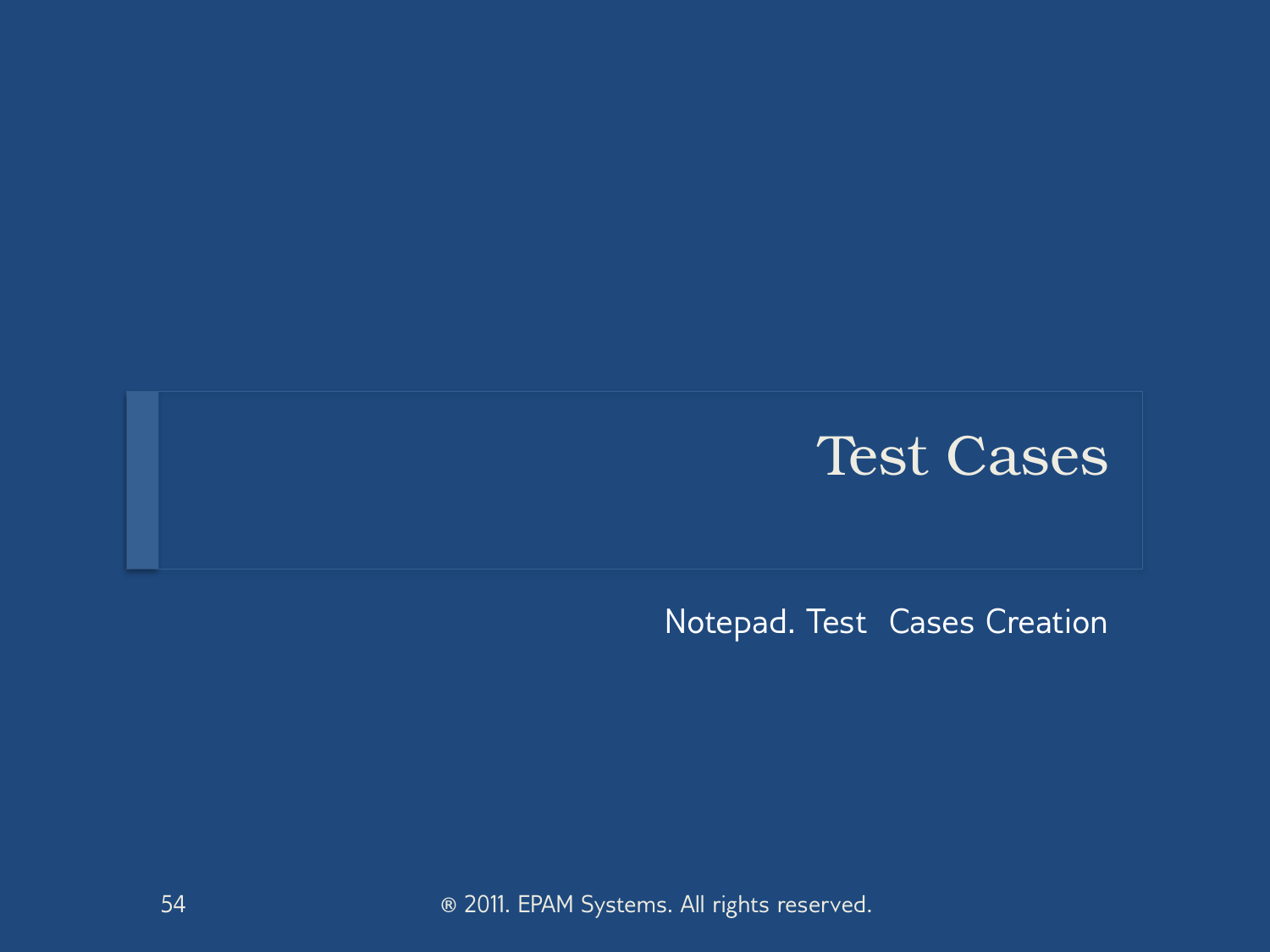

# Test Cases
Notepad. Test  Cases Creation
54
® 2011. EPAM Systems. All rights reserved.